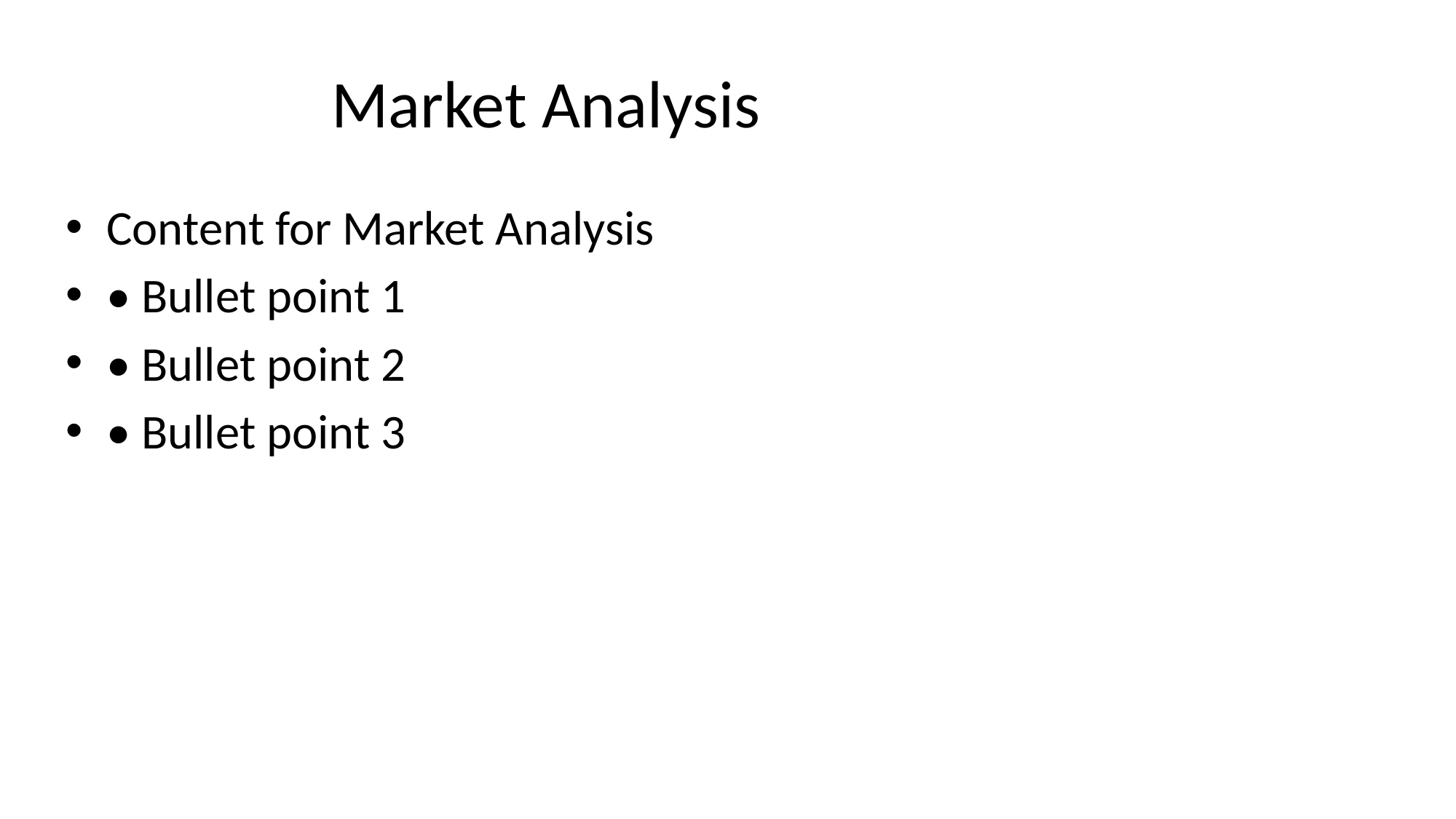

# Market Analysis
Content for Market Analysis
• Bullet point 1
• Bullet point 2
• Bullet point 3